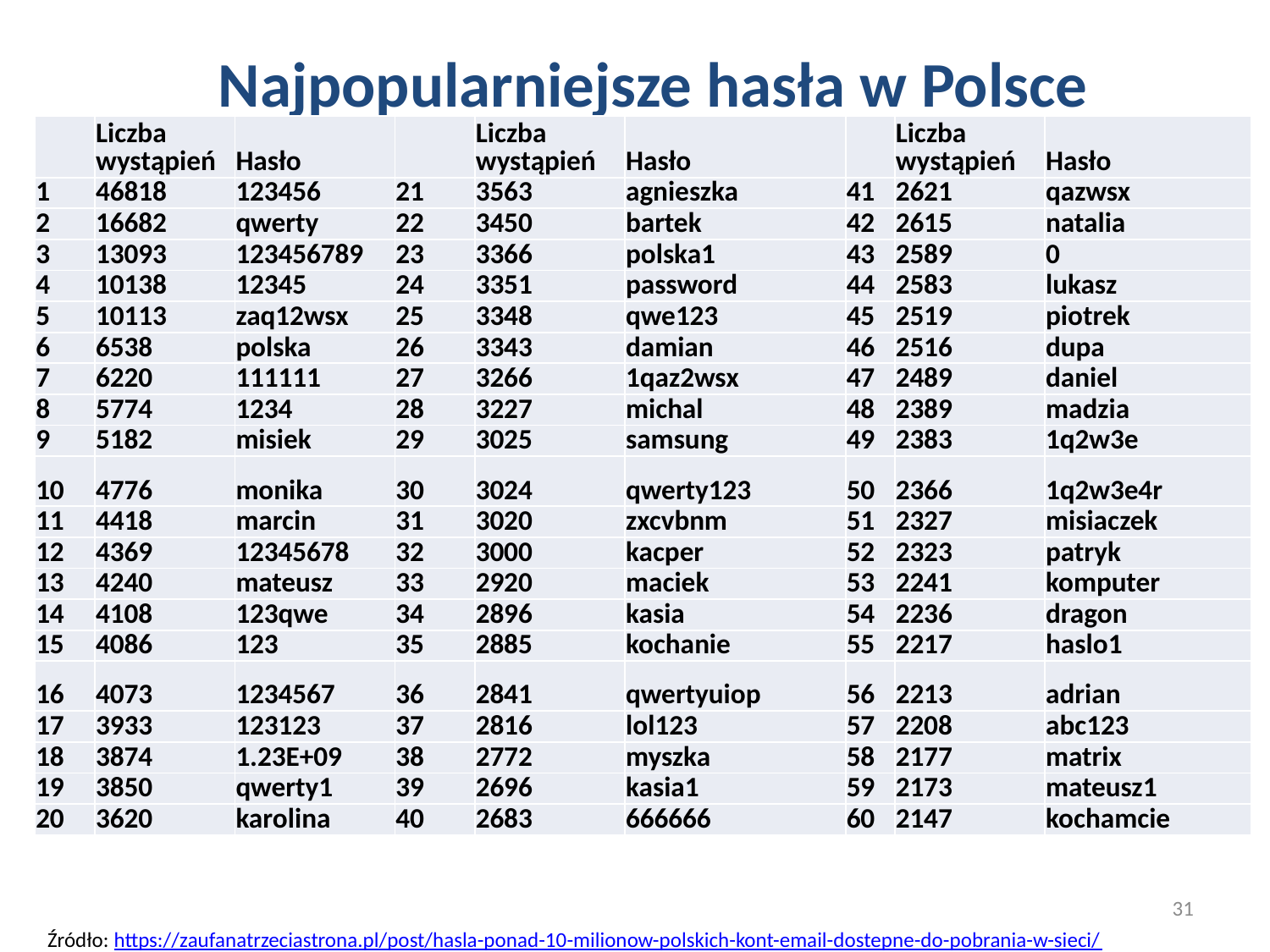

# Najpopularniejsze hasła w Polsce
|  | Liczba wystąpień | Hasło |  | Liczba wystąpień | Hasło |  | Liczba wystąpień | Hasło |
| --- | --- | --- | --- | --- | --- | --- | --- | --- |
| 1 | 46818 | 123456 | 21 | 3563 | agnieszka | 41 | 2621 | qazwsx |
| 2 | 16682 | qwerty | 22 | 3450 | bartek | 42 | 2615 | natalia |
| 3 | 13093 | 123456789 | 23 | 3366 | polska1 | 43 | 2589 | 0 |
| 4 | 10138 | 12345 | 24 | 3351 | password | 44 | 2583 | lukasz |
| 5 | 10113 | zaq12wsx | 25 | 3348 | qwe123 | 45 | 2519 | piotrek |
| 6 | 6538 | polska | 26 | 3343 | damian | 46 | 2516 | dupa |
| 7 | 6220 | 111111 | 27 | 3266 | 1qaz2wsx | 47 | 2489 | daniel |
| 8 | 5774 | 1234 | 28 | 3227 | michal | 48 | 2389 | madzia |
| 9 | 5182 | misiek | 29 | 3025 | samsung | 49 | 2383 | 1q2w3e |
| 10 | 4776 | monika | 30 | 3024 | qwerty123 | 50 | 2366 | 1q2w3e4r |
| 11 | 4418 | marcin | 31 | 3020 | zxcvbnm | 51 | 2327 | misiaczek |
| 12 | 4369 | 12345678 | 32 | 3000 | kacper | 52 | 2323 | patryk |
| 13 | 4240 | mateusz | 33 | 2920 | maciek | 53 | 2241 | komputer |
| 14 | 4108 | 123qwe | 34 | 2896 | kasia | 54 | 2236 | dragon |
| 15 | 4086 | 123 | 35 | 2885 | kochanie | 55 | 2217 | haslo1 |
| 16 | 4073 | 1234567 | 36 | 2841 | qwertyuiop | 56 | 2213 | adrian |
| 17 | 3933 | 123123 | 37 | 2816 | lol123 | 57 | 2208 | abc123 |
| 18 | 3874 | 1.23E+09 | 38 | 2772 | myszka | 58 | 2177 | matrix |
| 19 | 3850 | qwerty1 | 39 | 2696 | kasia1 | 59 | 2173 | mateusz1 |
| 20 | 3620 | karolina | 40 | 2683 | 666666 | 60 | 2147 | kochamcie |
31
Źródło: https://zaufanatrzeciastrona.pl/post/hasla-ponad-10-milionow-polskich-kont-email-dostepne-do-pobrania-w-sieci/